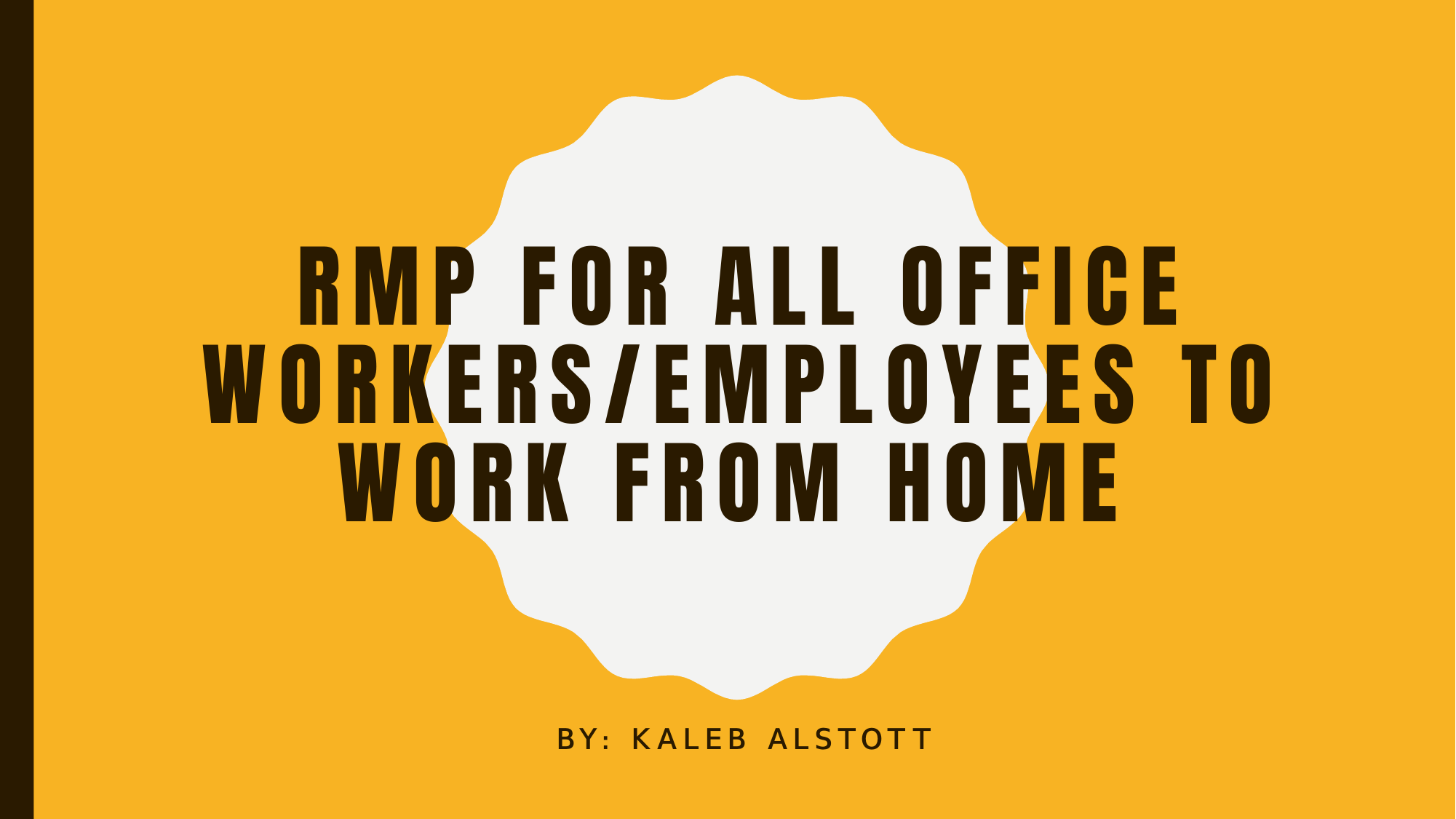

# RMP For all office workers/employees to work from home
By: Kaleb Alstott